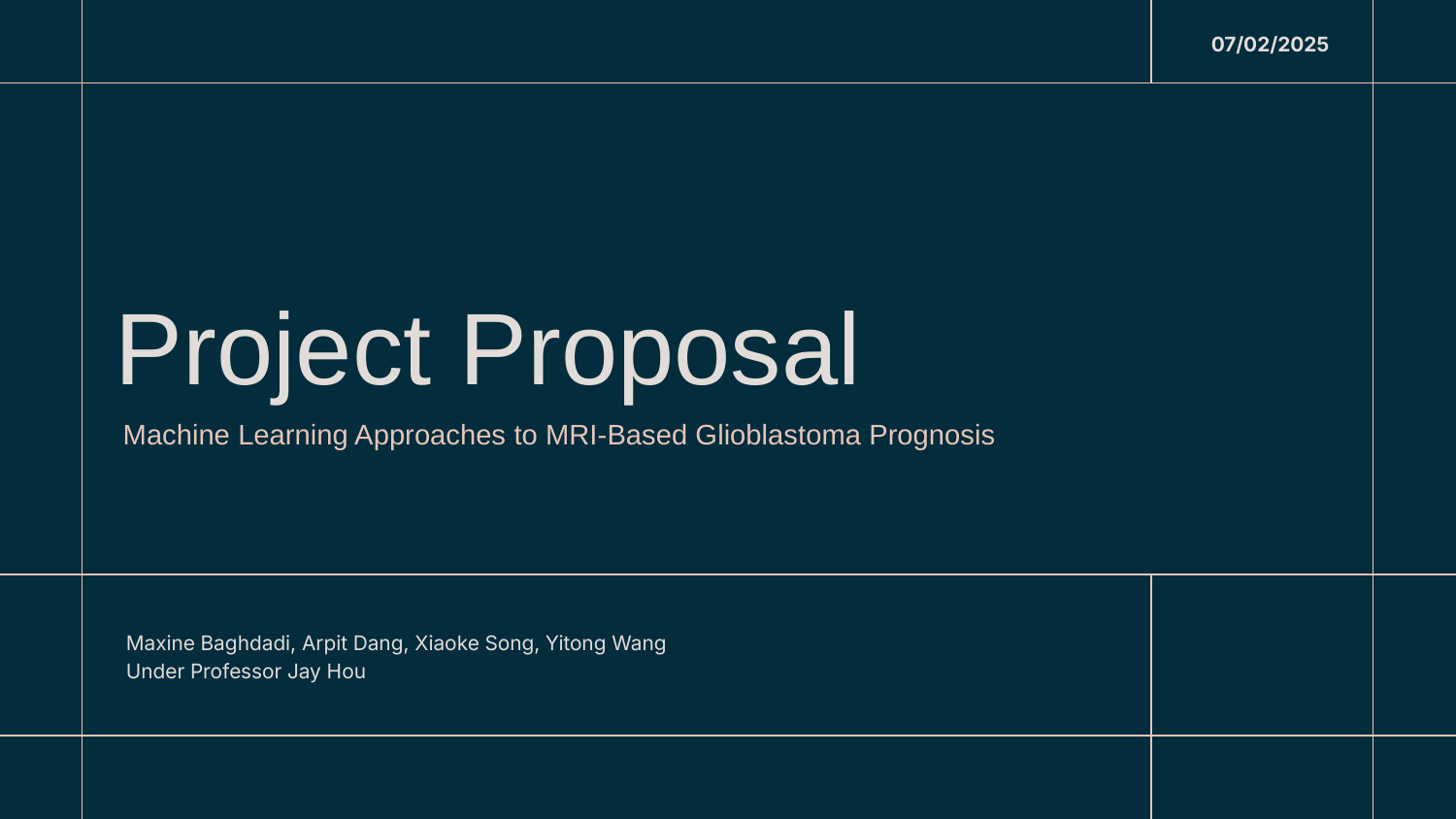

07/02/2025
# Project Proposal
Machine Learning Approaches to MRI-Based Glioblastoma Prognosis
Maxine Baghdadi, Arpit Dang, Xiaoke Song, Yitong Wang
Under Professor Jay Hou